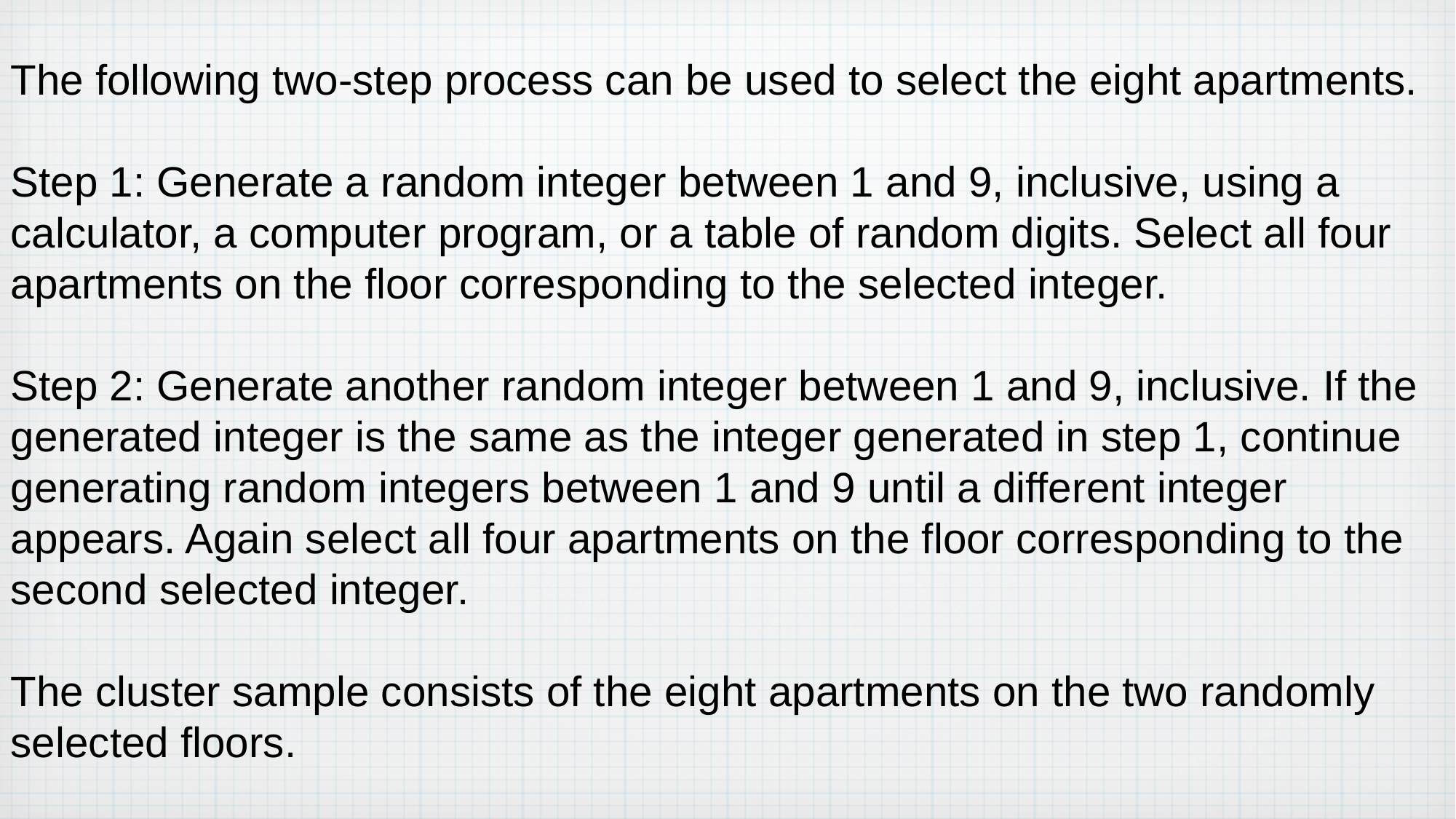

The following two-step process can be used to select the eight apartments.

Step 1: Generate a random integer between 1 and 9, inclusive, using a calculator, a computer program, or a table of random digits. Select all four apartments on the floor corresponding to the selected integer.

Step 2: Generate another random integer between 1 and 9, inclusive. If the generated integer is the same as the integer generated in step 1, continue generating random integers between 1 and 9 until a different integer appears. Again select all four apartments on the floor corresponding to the second selected integer.

The cluster sample consists of the eight apartments on the two randomly selected floors.